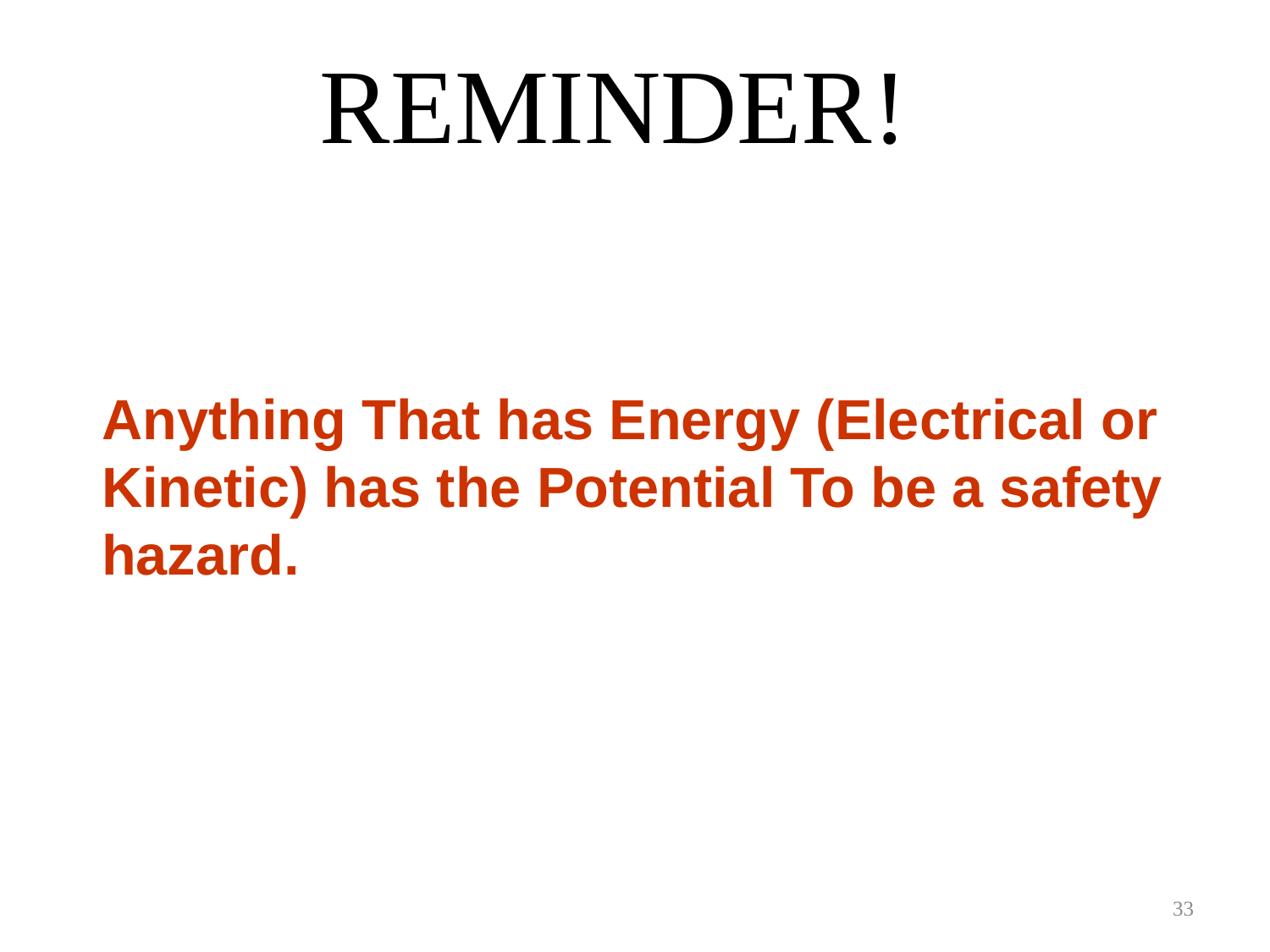

REMINDER!
Anything That has Energy (Electrical or Kinetic) has the Potential To be a safety hazard.
33